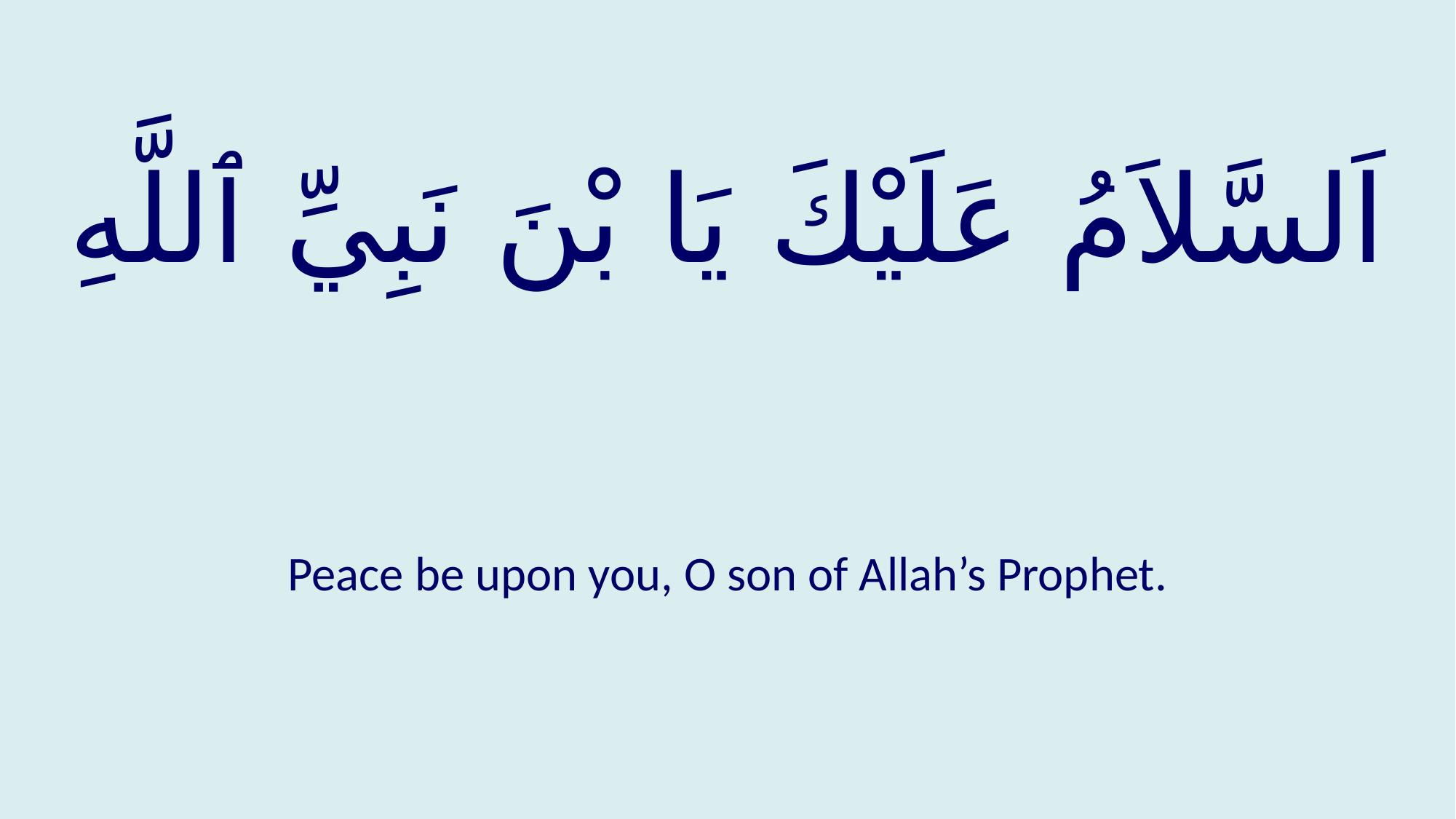

# اَلسَّلاَمُ عَلَيْكَ يَا بْنَ نَبِيِّ ٱللَّهِ
Peace be upon you, O son of Allah’s Prophet.